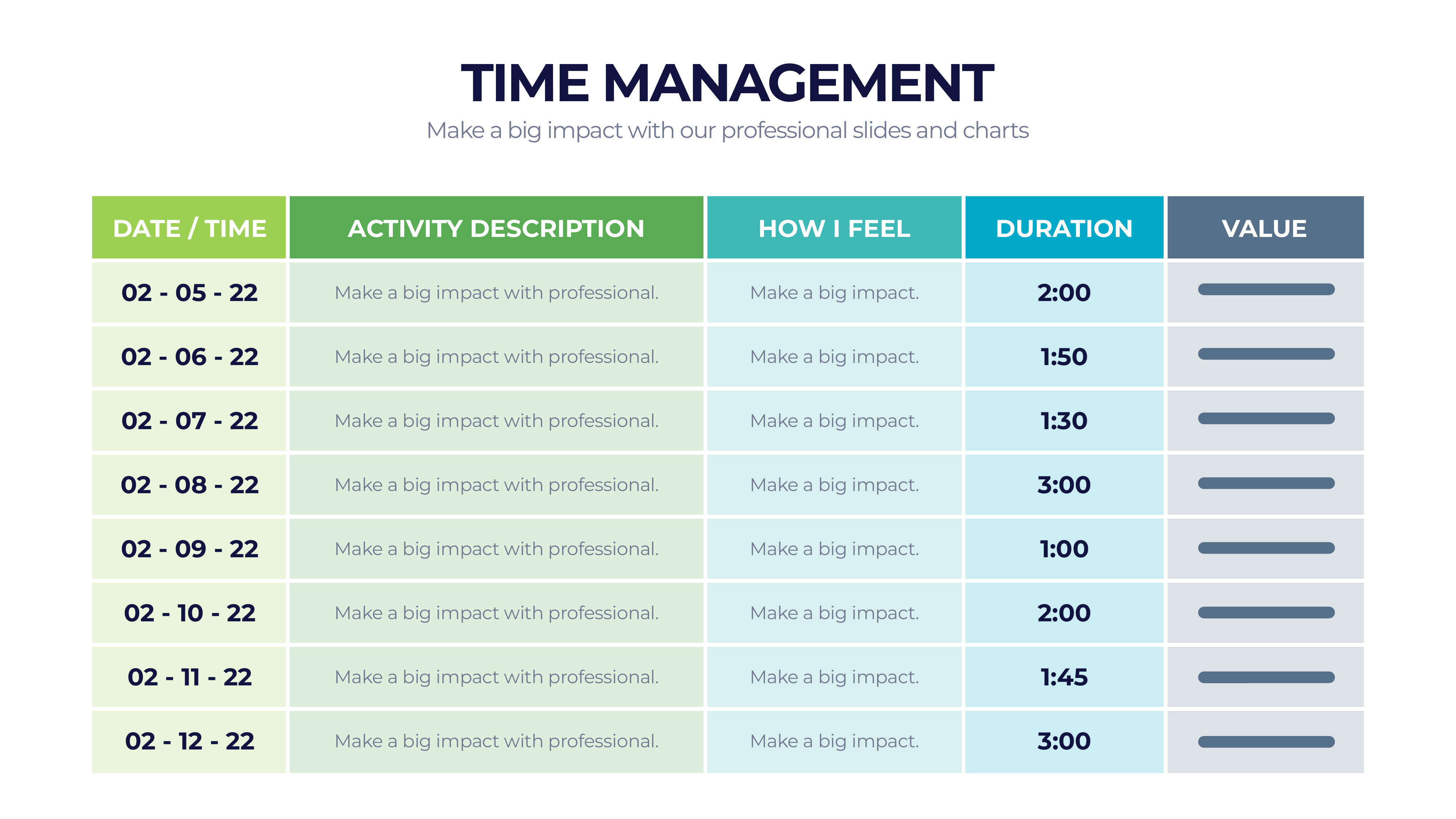

TIME MANAGEMENT
Make a big impact with our professional slides and charts
| DATE / TIME | ACTIVITY DESCRIPTION | HOW I FEEL | DURATION | VALUE |
| --- | --- | --- | --- | --- |
| 02 - 05 - 22 | Make a big impact with professional. | Make a big impact. | 2:00 |  |
| 02 - 06 - 22 | Make a big impact with professional. | Make a big impact. | 1:50 |  |
| 02 - 07 - 22 | Make a big impact with professional. | Make a big impact. | 1:30 |  |
| 02 - 08 - 22 | Make a big impact with professional. | Make a big impact. | 3:00 |  |
| 02 - 09 - 22 | Make a big impact with professional. | Make a big impact. | 1:00 |  |
| 02 - 10 - 22 | Make a big impact with professional. | Make a big impact. | 2:00 |  |
| 02 - 11 - 22 | Make a big impact with professional. | Make a big impact. | 1:45 |  |
| 02 - 12 - 22 | Make a big impact with professional. | Make a big impact. | 3:00 |  |